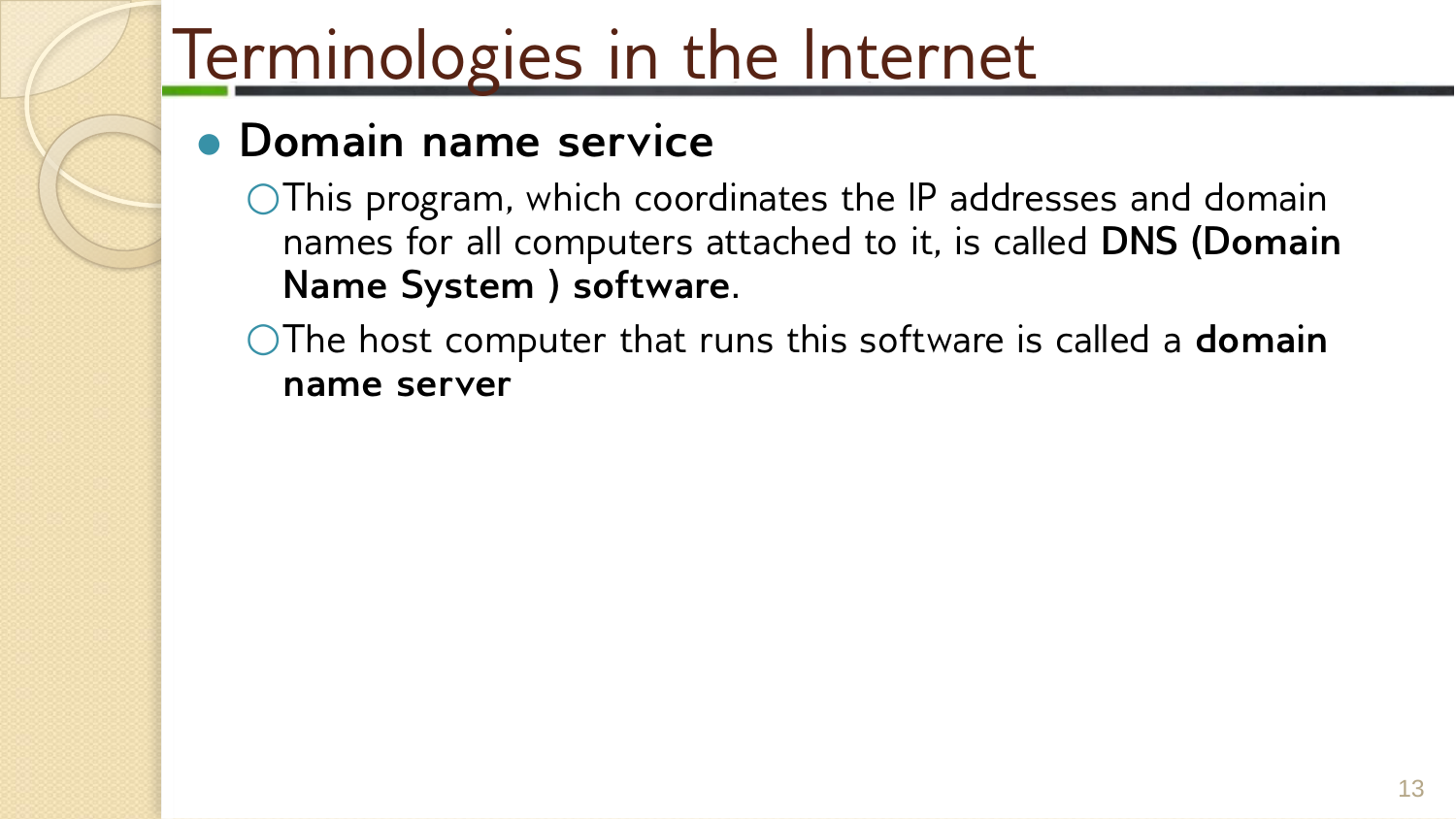

# Terminologies in the Internet
Domain name service
This program, which coordinates the IP addresses and domain names for all computers attached to it, is called DNS (Domain Name System ) software.
The host computer that runs this software is called a domain name server
 13